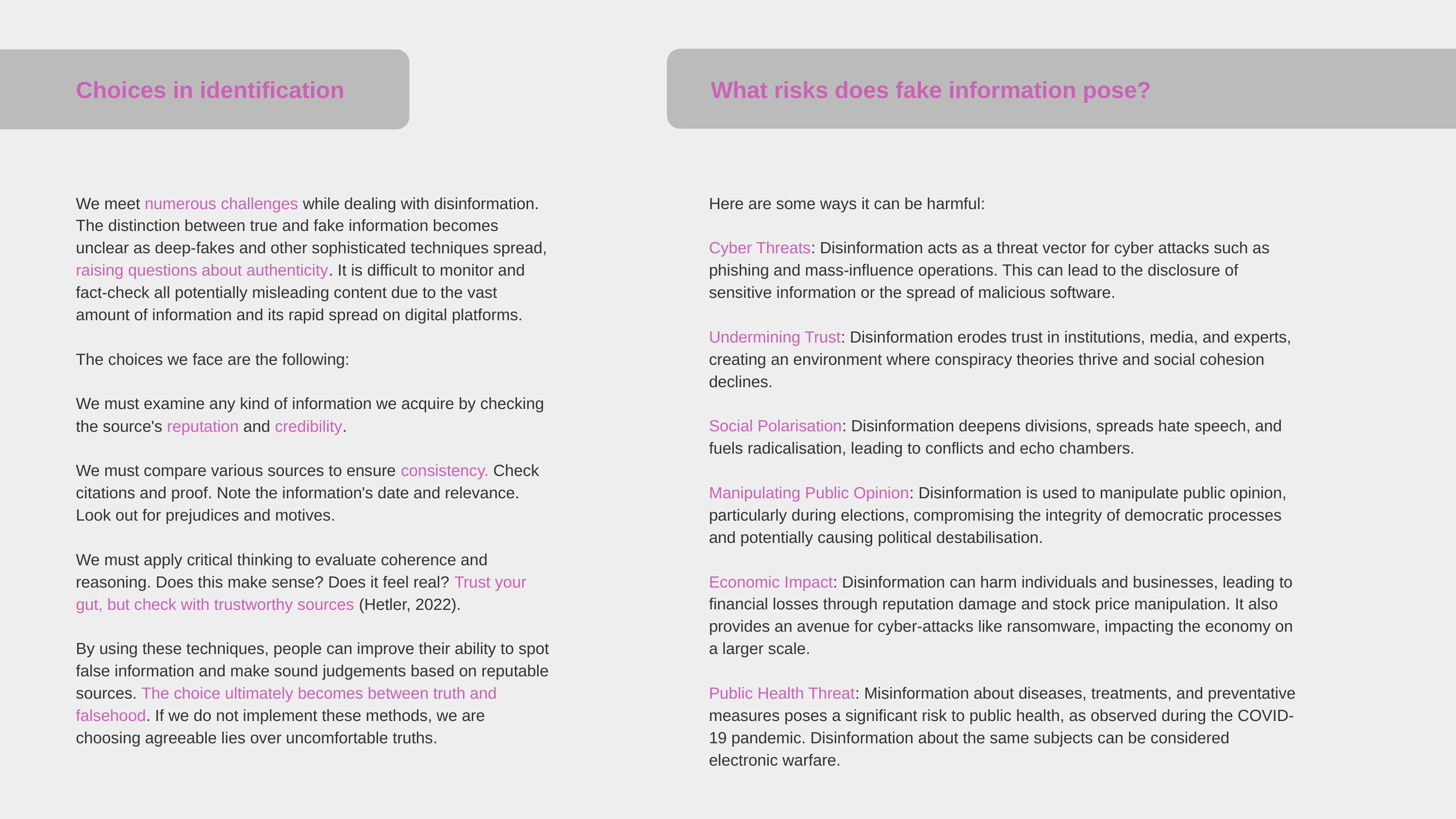

What risks does fake information pose?
Choices in identification
We meet numerous challenges while dealing with disinformation. The distinction between true and fake information becomes unclear as deep-fakes and other sophisticated techniques spread, raising questions about authenticity. It is difficult to monitor and fact-check all potentially misleading content due to the vast amount of information and its rapid spread on digital platforms.

The choices we face are the following:

We must examine any kind of information we acquire by checking the source's reputation and credibility.

We must compare various sources to ensure consistency. Check citations and proof. Note the information's date and relevance. Look out for prejudices and motives.

We must apply critical thinking to evaluate coherence and reasoning. Does this make sense? Does it feel real? Trust your gut, but check with trustworthy sources (Hetler, 2022).

By using these techniques, people can improve their ability to spot false information and make sound judgements based on reputable sources. The choice ultimately becomes between truth and falsehood. If we do not implement these methods, we are choosing agreeable lies over uncomfortable truths.
Here are some ways it can be harmful:

Cyber Threats: Disinformation acts as a threat vector for cyber attacks such as phishing and mass-influence operations. This can lead to the disclosure of sensitive information or the spread of malicious software.

Undermining Trust: Disinformation erodes trust in institutions, media, and experts, creating an environment where conspiracy theories thrive and social cohesion declines.

Social Polarisation: Disinformation deepens divisions, spreads hate speech, and fuels radicalisation, leading to conflicts and echo chambers.

Manipulating Public Opinion: Disinformation is used to manipulate public opinion, particularly during elections, compromising the integrity of democratic processes and potentially causing political destabilisation.

Economic Impact: Disinformation can harm individuals and businesses, leading to financial losses through reputation damage and stock price manipulation. It also provides an avenue for cyber-attacks like ransomware, impacting the economy on a larger scale.

Public Health Threat: Misinformation about diseases, treatments, and preventative measures poses a significant risk to public health, as observed during the COVID-19 pandemic. Disinformation about the same subjects can be considered electronic warfare.